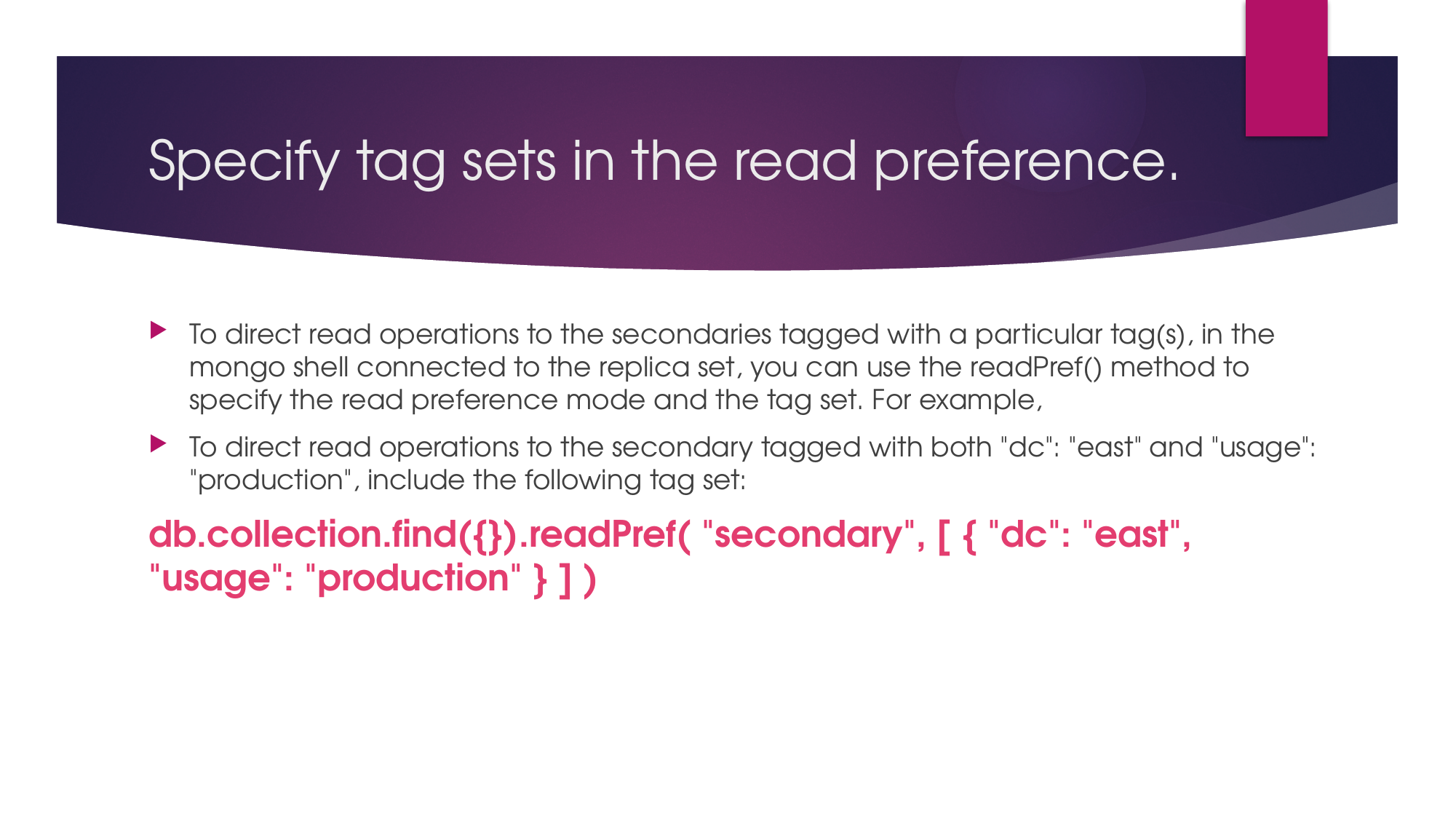

# Specify tag sets in the read preference.
To direct read operations to the secondaries tagged with a particular tag(s), in the mongo shell connected to the replica set, you can use the readPref() method to specify the read preference mode and the tag set. For example,
To direct read operations to the secondary tagged with both "dc": "east" and "usage": "production", include the following tag set:
db.collection.find({}).readPref( "secondary", [ { "dc": "east", "usage": "production" } ] )